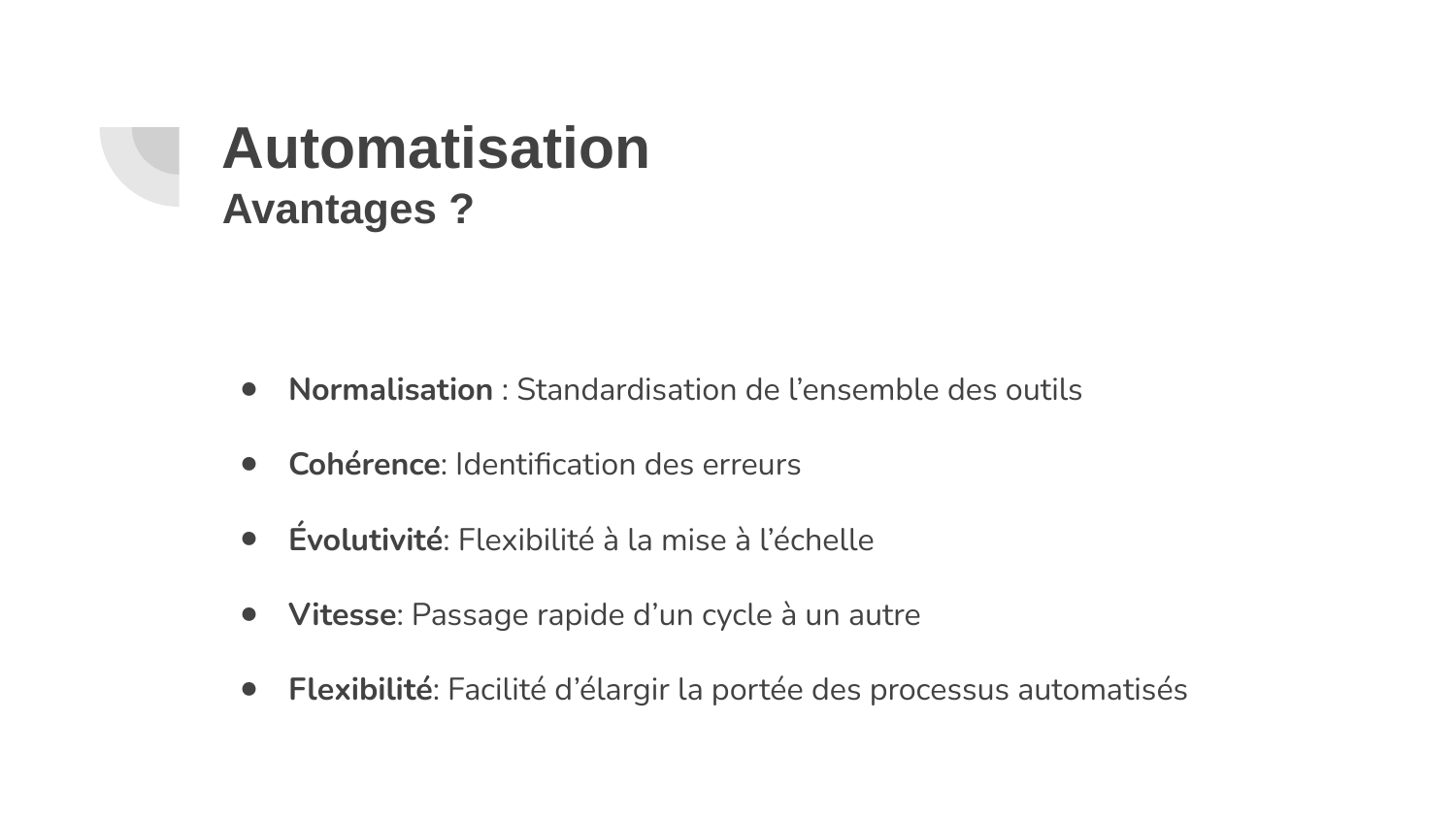

# Automatisation
Avantages ?

Normalisation : Standardisation de l’ensemble des outils
Cohérence: Identification des erreurs
Évolutivité: Flexibilité à la mise à l’échelle
Vitesse: Passage rapide d’un cycle à un autre
Flexibilité: Facilité d’élargir la portée des processus automatisés